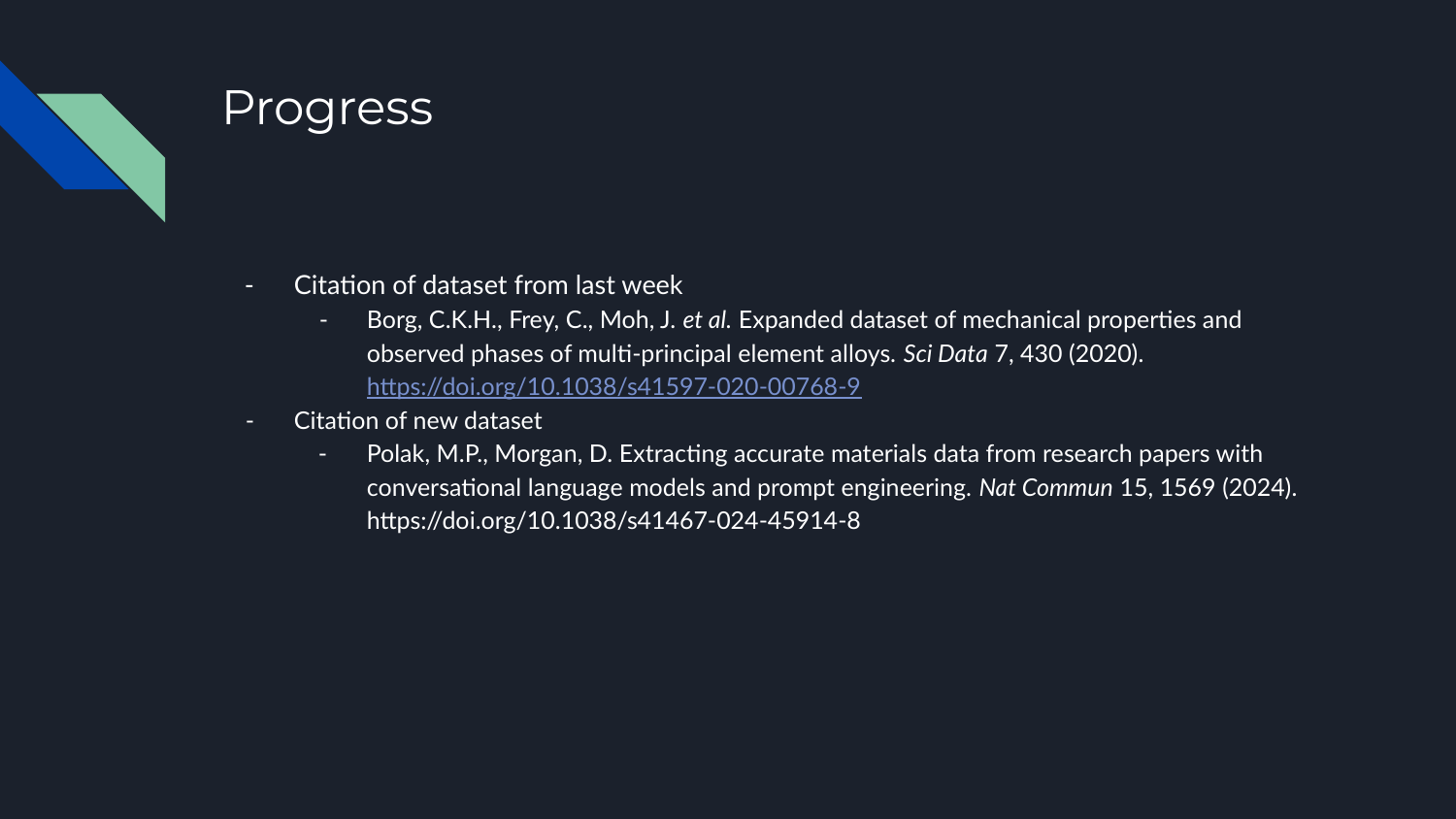

# Progress
Citation of dataset from last week
Borg, C.K.H., Frey, C., Moh, J. et al. Expanded dataset of mechanical properties and observed phases of multi-principal element alloys. Sci Data 7, 430 (2020). https://doi.org/10.1038/s41597-020-00768-9
Citation of new dataset
Polak, M.P., Morgan, D. Extracting accurate materials data from research papers with conversational language models and prompt engineering. Nat Commun 15, 1569 (2024). https://doi.org/10.1038/s41467-024-45914-8